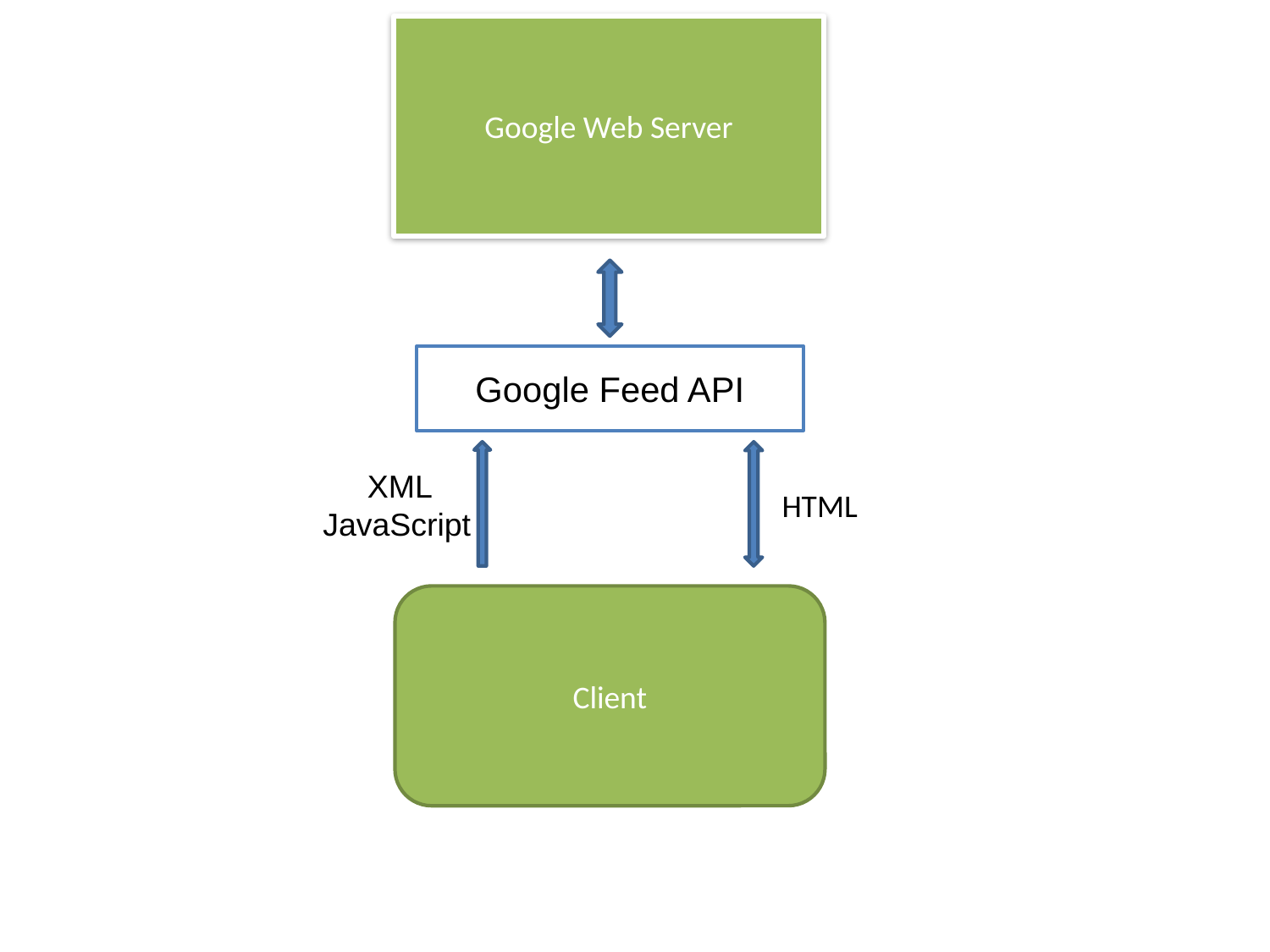

Google Web Server

# Google Feed API

     XML
JavaScript
HTML
Client